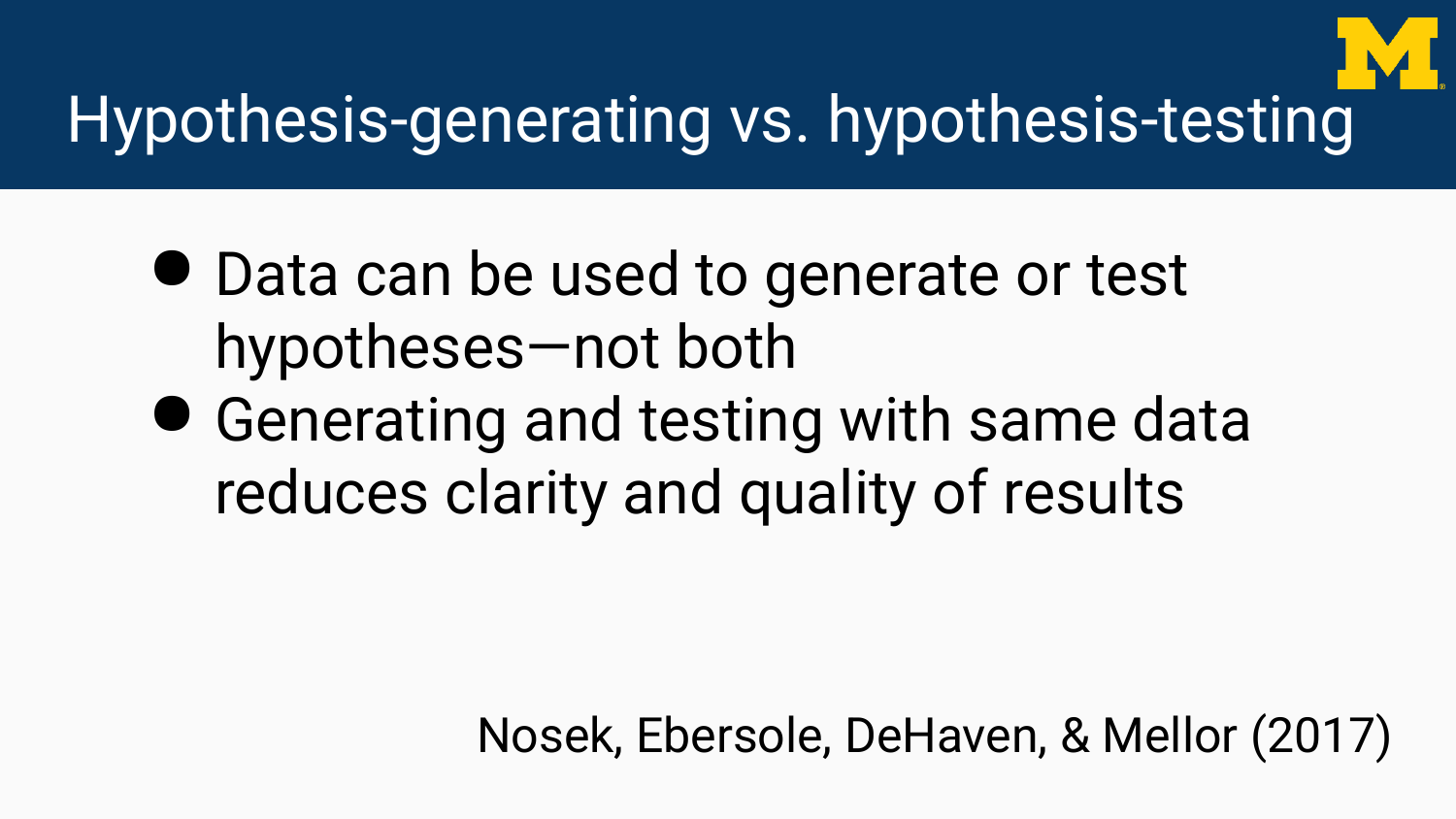

# Hypothesis-generating vs. hypothesis-testing
Data can be used to generate or test hypotheses—not both
Generating and testing with same data reduces clarity and quality of results

Nosek, Ebersole, DeHaven, & Mellor (2017)